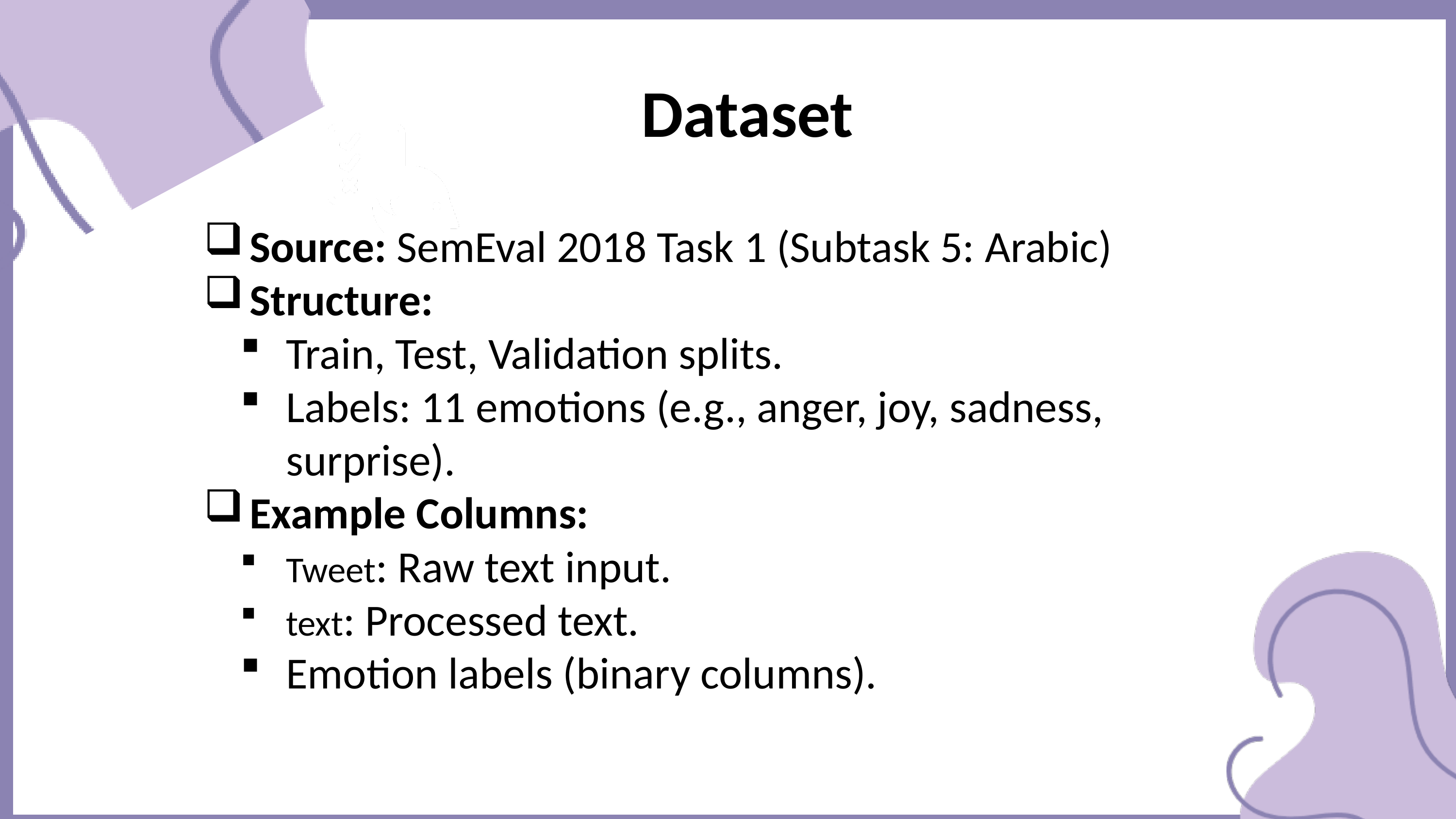

Dataset

Source: SemEval 2018 Task 1 (Subtask 5: Arabic)
Structure:
Train, Test, Validation splits.
Labels: 11 emotions (e.g., anger, joy, sadness, surprise).
Example Columns:
Tweet: Raw text input.
text: Processed text.
Emotion labels (binary columns).